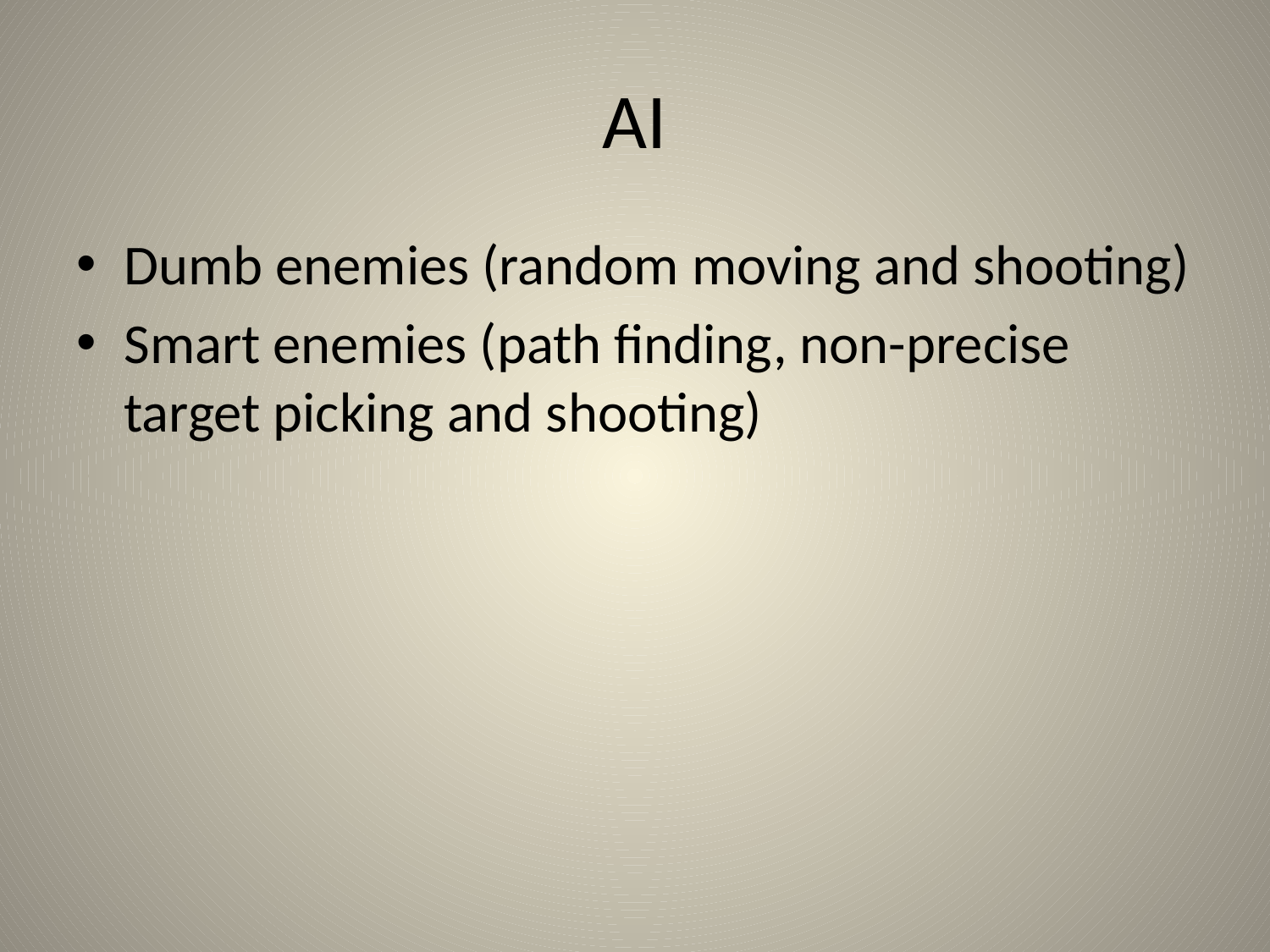

# AI
Dumb enemies (random moving and shooting)
Smart enemies (path finding, non-precise target picking and shooting)